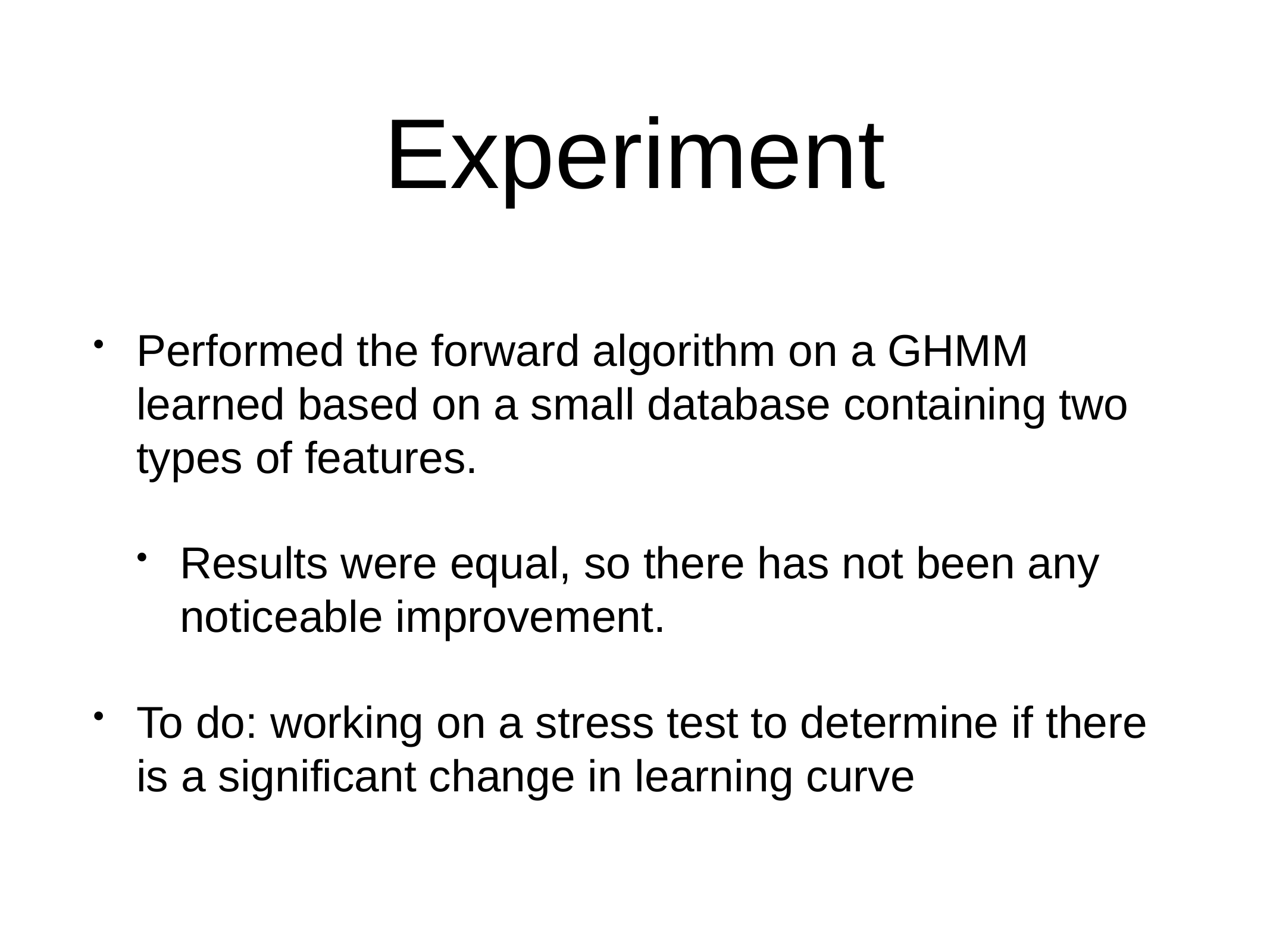

# Experiment
Performed the forward algorithm on a GHMM learned based on a small database containing two types of features.
Results were equal, so there has not been any noticeable improvement.
To do: working on a stress test to determine if there is a significant change in learning curve